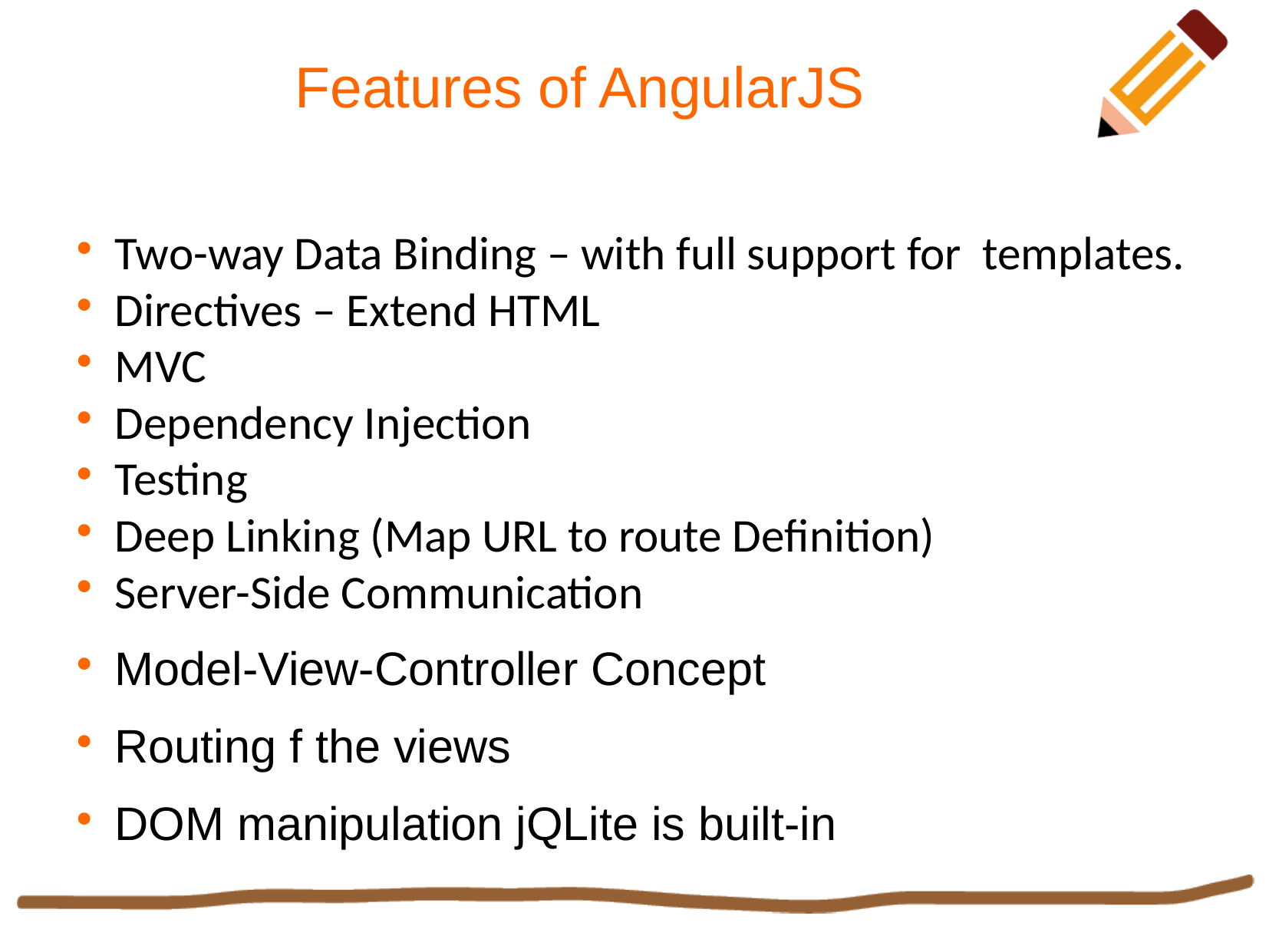

Features of AngularJS
Two-way Data Binding – with full support for  templates.
Directives – Extend HTML
MVC
Dependency Injection
Testing
Deep Linking (Map URL to route Definition)
Server-Side Communication
Model-View-Controller Concept
Routing f the views
DOM manipulation jQLite is built-in